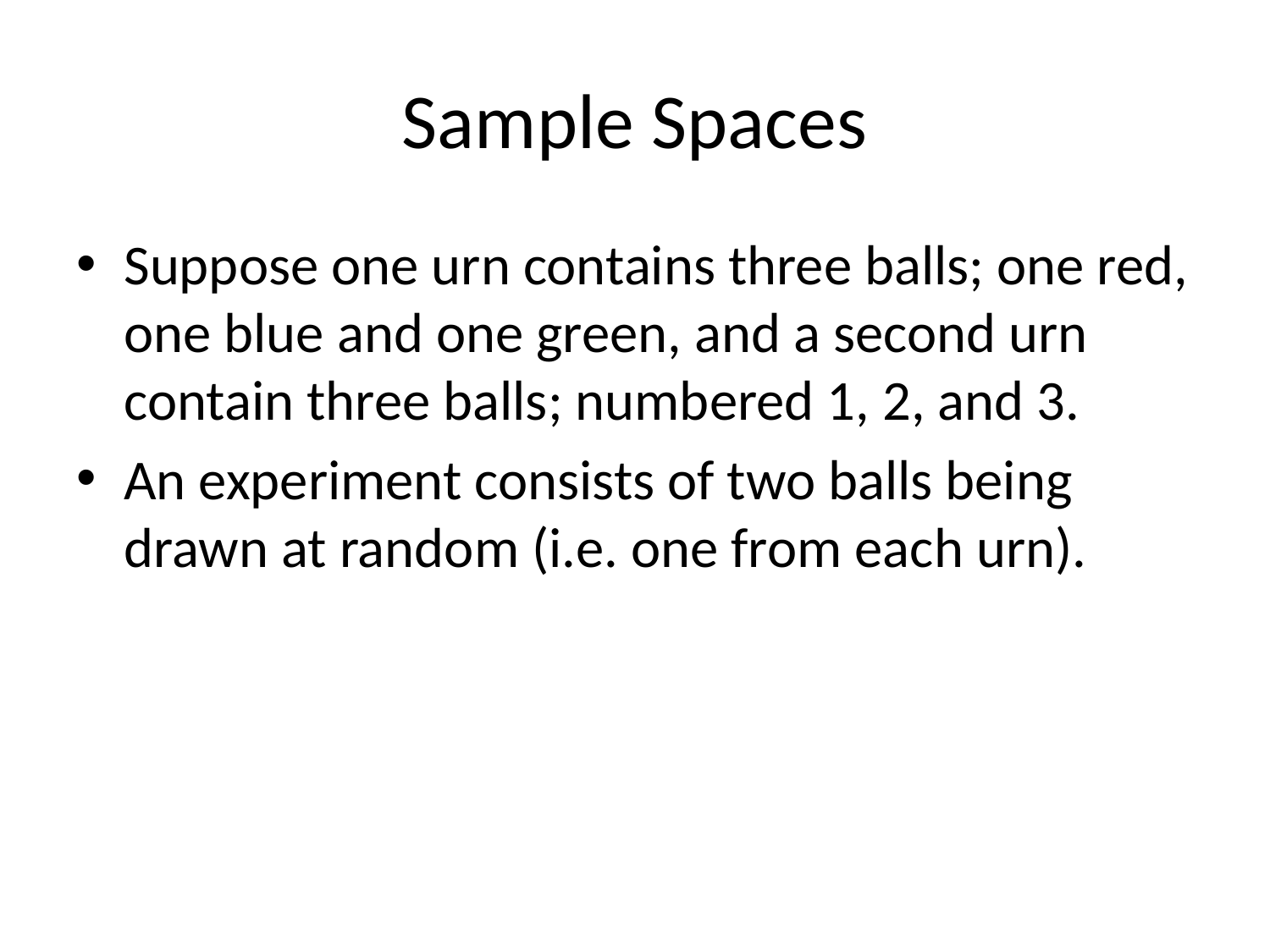

# Sample Spaces
Suppose one urn contains three balls; one red, one blue and one green, and a second urn contain three balls; numbered 1, 2, and 3.
An experiment consists of two balls being drawn at random (i.e. one from each urn).